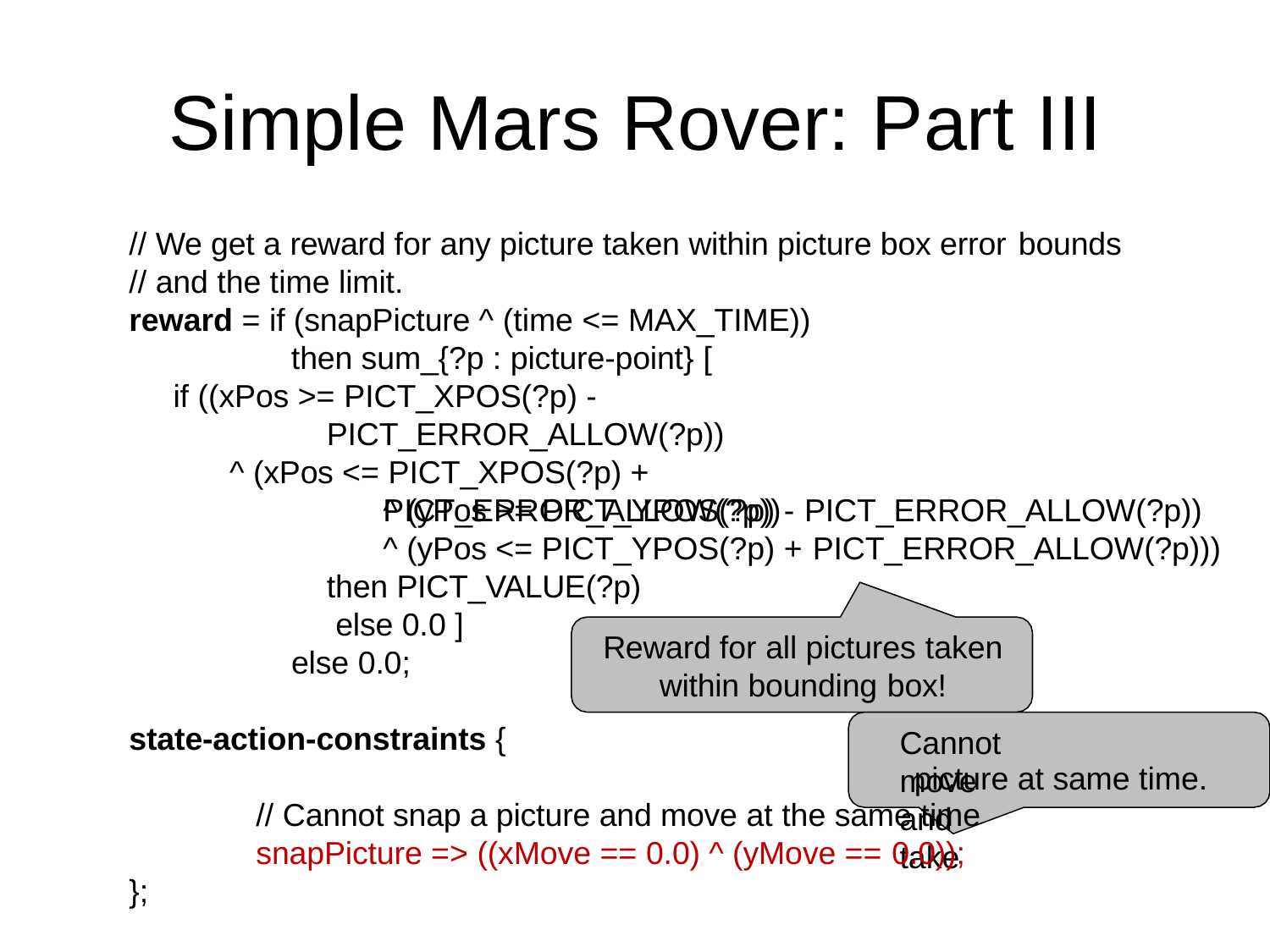

# Simple Mars Rover: Part III
// We get a reward for any picture taken within picture box error bounds
// and the time limit.
reward = if (snapPicture ^ (time <= MAX_TIME))  then sum_{?p : picture-point} [
if ((xPos >= PICT_XPOS(?p) - PICT_ERROR_ALLOW(?p))
^ (xPos <= PICT_XPOS(?p) + PICT_ERROR_ALLOW(?p))
^ (yPos >= PICT_YPOS(?p) - PICT_ERROR_ALLOW(?p))
^ (yPos <= PICT_YPOS(?p) + PICT_ERROR_ALLOW(?p)))
then PICT_VALUE(?p)  else 0.0 ]

Reward for all pictures taken
within bounding box!
Cannot move and take
else 0.0;

state-action-constraints {
picture at same time.
// Cannot snap a picture and move at the same time
snapPicture => ((xMove == 0.0) ^ (yMove == 0.0));
};